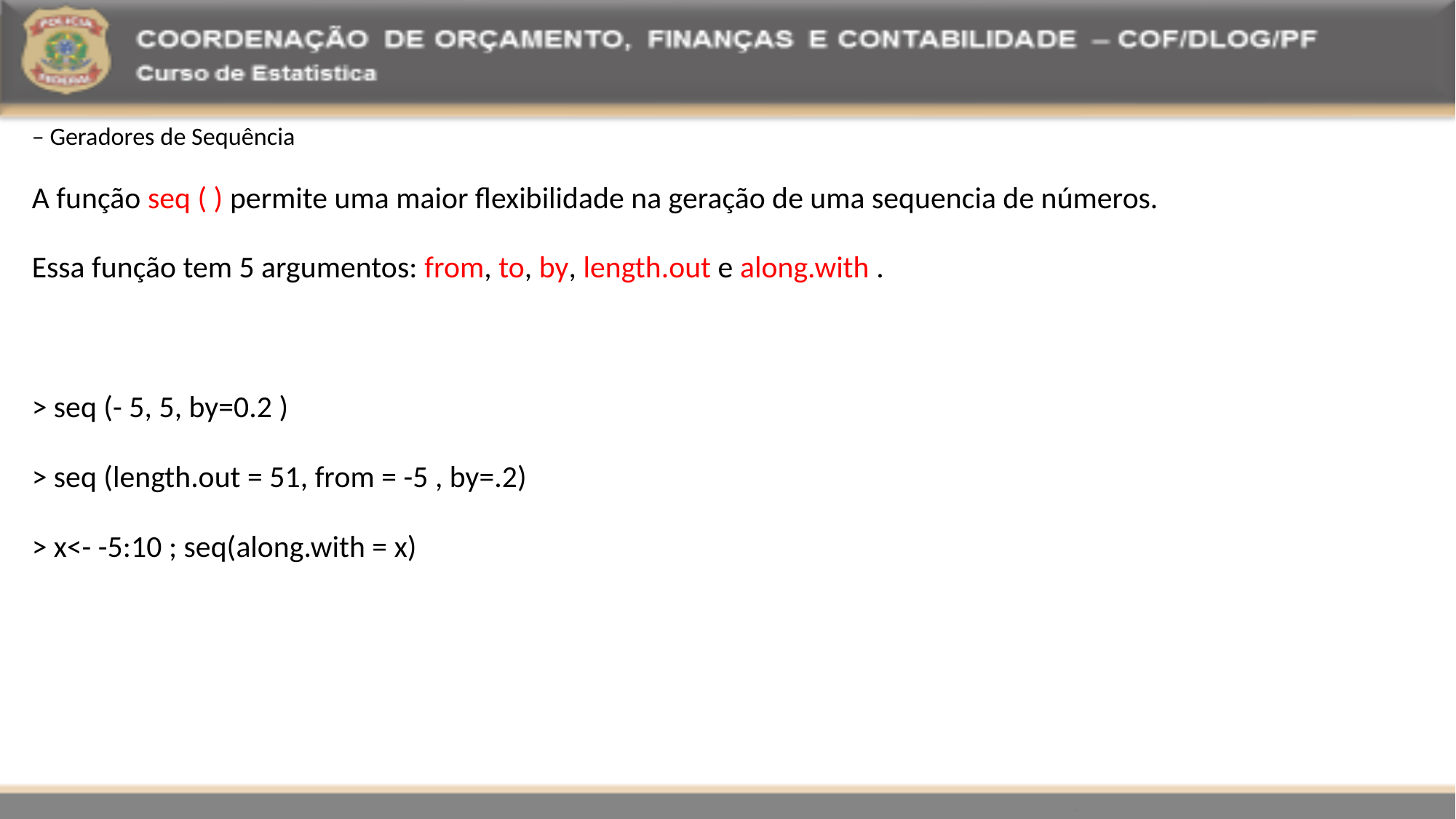

# – Geradores de Sequência
A função seq ( ) permite uma maior flexibilidade na geração de uma sequencia de números.
Essa função tem 5 argumentos: from, to, by, length.out e along.with .

> seq (- 5, 5, by=0.2 )
> seq (length.out = 51, from = -5 , by=.2)
> x<- -5:10 ; seq(along.with = x)